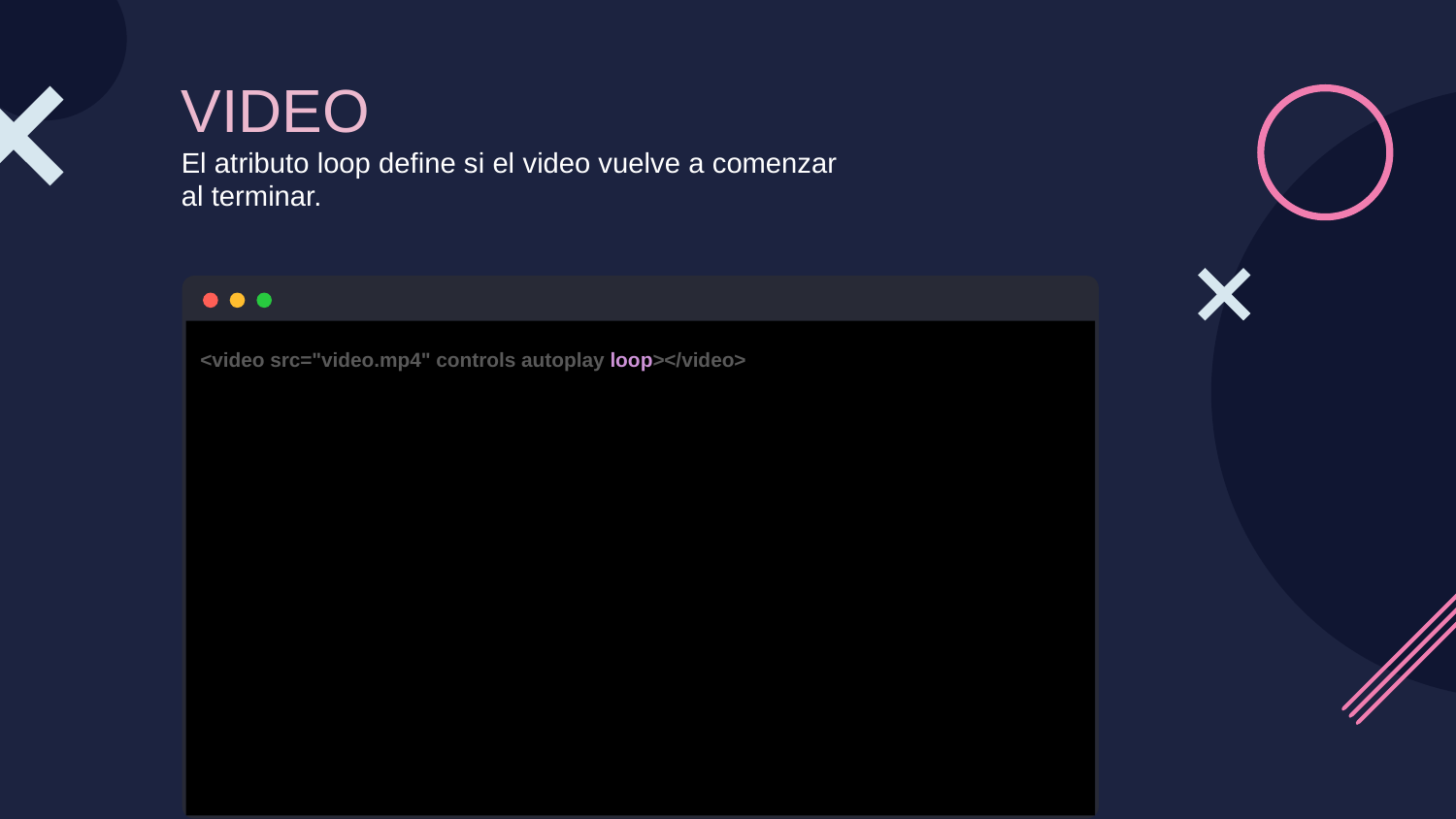

# VIDEO
El atributo loop define si el video vuelve a comenzar al terminar.

<video src="video.mp4" controls autoplay loop></video>